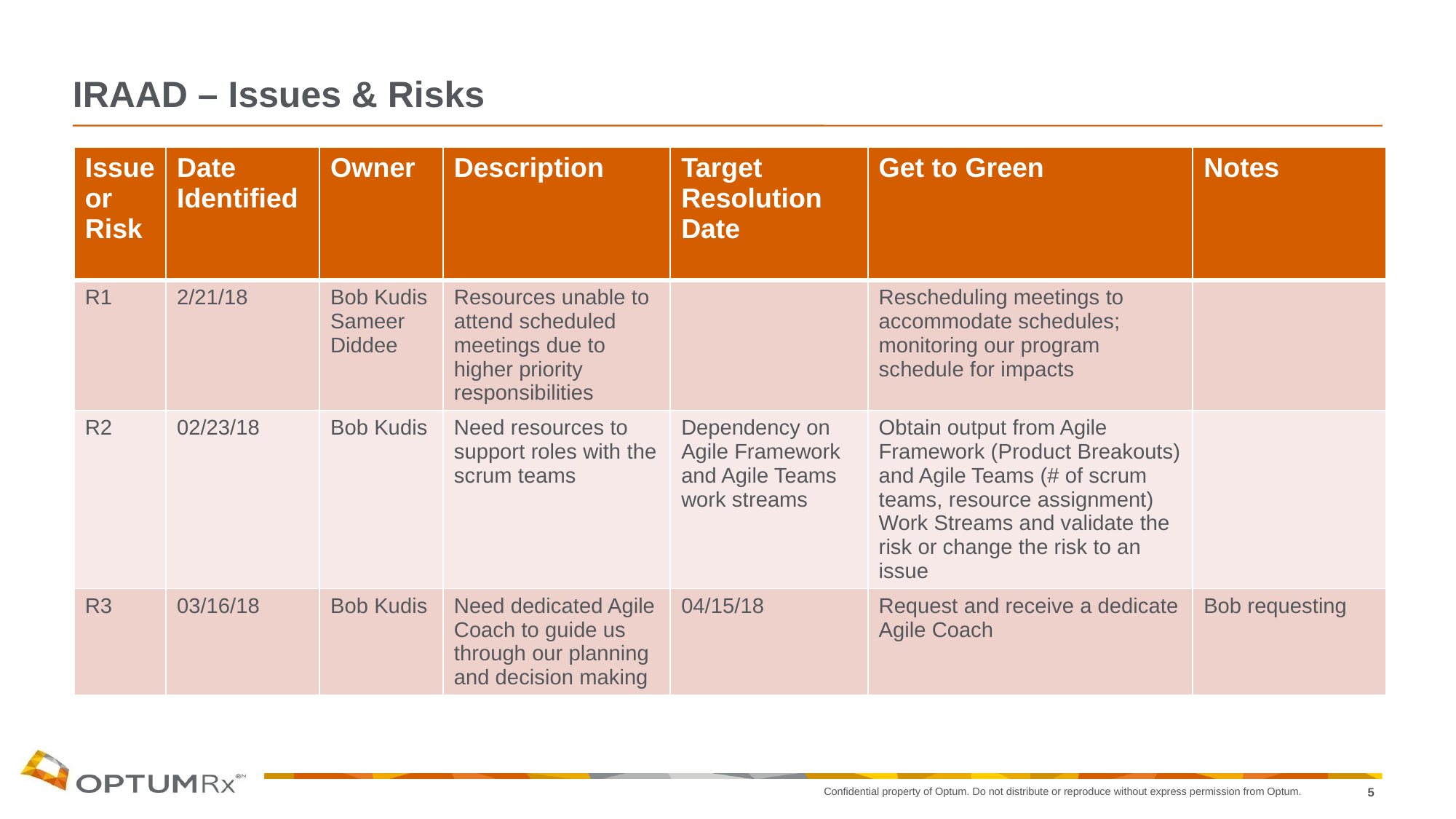

# IRAAD – Issues & Risks
| Issue or Risk | Date Identified | Owner | Description | Target Resolution Date | Get to Green | Notes |
| --- | --- | --- | --- | --- | --- | --- |
| R1 | 2/21/18 | Bob Kudis Sameer Diddee | Resources unable to attend scheduled meetings due to higher priority responsibilities |  | Rescheduling meetings to accommodate schedules; monitoring our program schedule for impacts |  |
| R2 | 02/23/18 | Bob Kudis | Need resources to support roles with the scrum teams | Dependency on Agile Framework and Agile Teams work streams | Obtain output from Agile Framework (Product Breakouts) and Agile Teams (# of scrum teams, resource assignment) Work Streams and validate the risk or change the risk to an issue |  |
| R3 | 03/16/18 | Bob Kudis | Need dedicated Agile Coach to guide us through our planning and decision making | 04/15/18 | Request and receive a dedicate Agile Coach | Bob requesting |